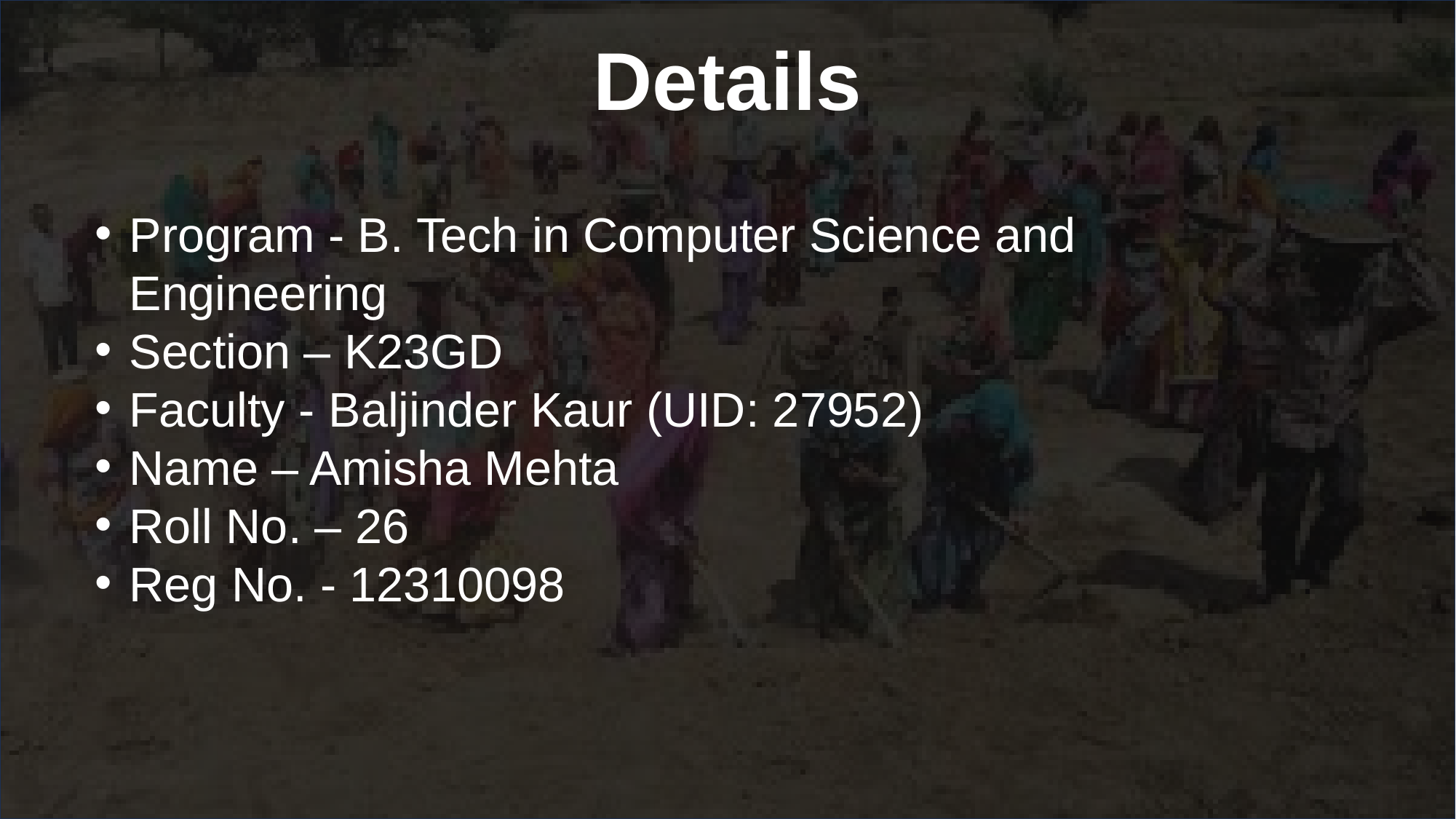

# Presentation Details
Program - B. Tech in Computer Science and Engineering
Section – K23GD
Faculty - Baljinder Kaur (UID: 27952)
Name – Amisha Mehta
Roll No. – 26
Reg No. - 12310098